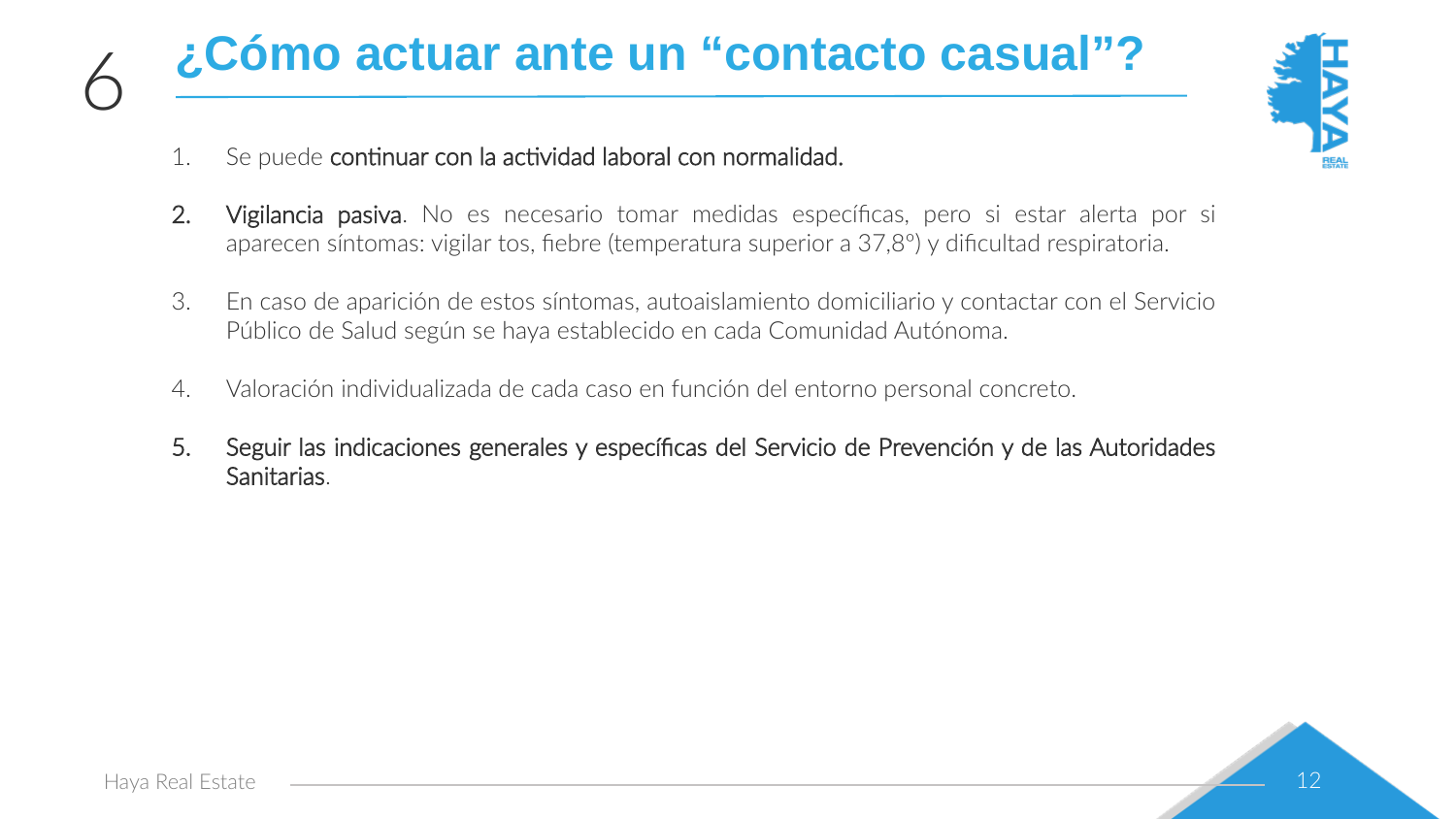

# ¿Cómo actuar ante un “contacto casual”?
6
Se puede continuar con la actividad laboral con normalidad.

Vigilancia pasiva. No es necesario tomar medidas específicas, pero si estar alerta por si aparecen síntomas: vigilar tos, fiebre (temperatura superior a 37,8º) y dificultad respiratoria.

En caso de aparición de estos síntomas, autoaislamiento domiciliario y contactar con el Servicio Público de Salud según se haya establecido en cada Comunidad Autónoma.

Valoración individualizada de cada caso en función del entorno personal concreto.

Seguir las indicaciones generales y específicas del Servicio de Prevención y de las Autoridades Sanitarias.